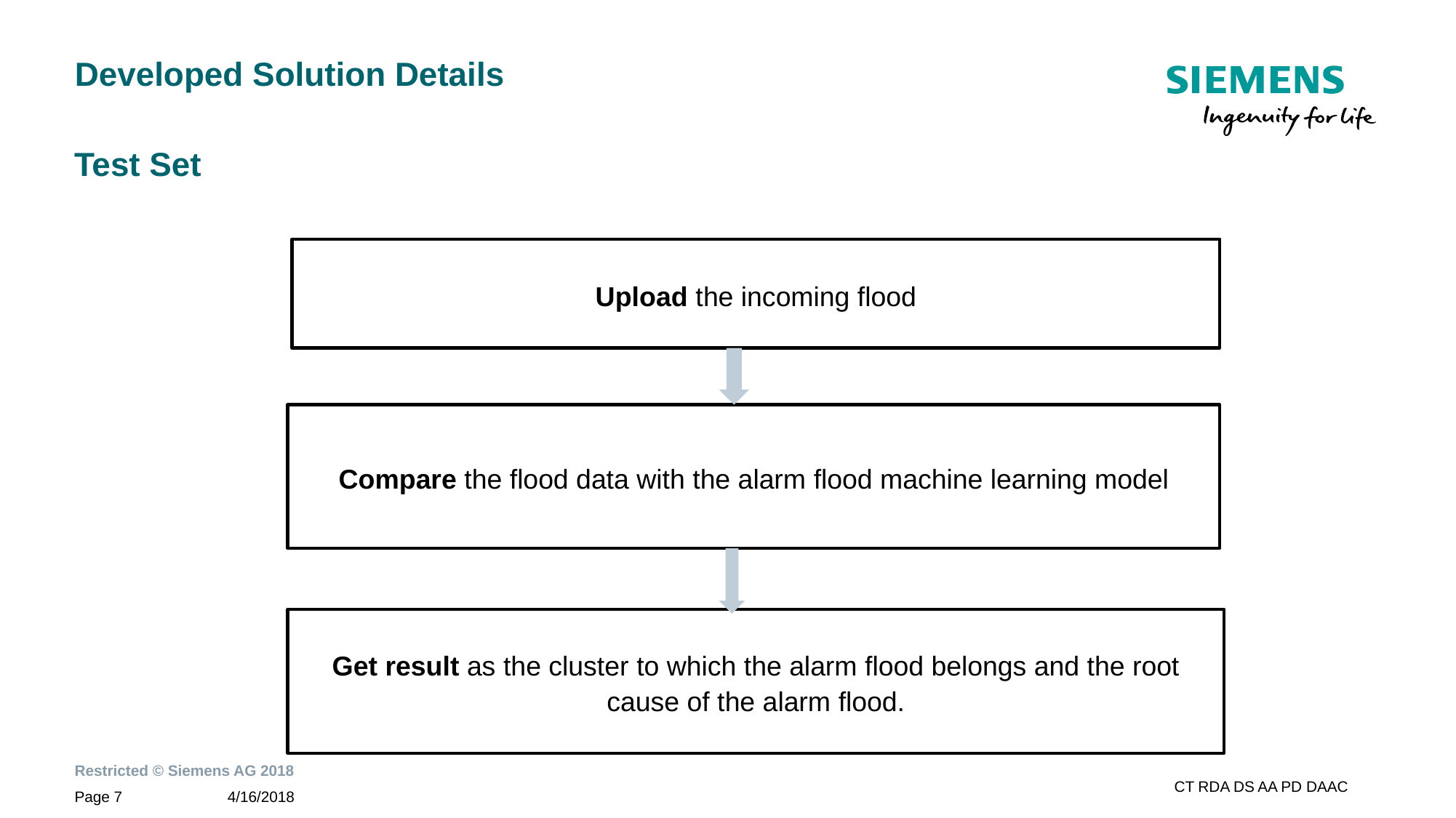

# Developed Solution Details
Test Set

Upload the incoming flood

Compare the flood data with the alarm flood machine learning model

Get result as the cluster to which the alarm flood belongs and the root cause of the alarm flood.
4/16/2018
Page 7